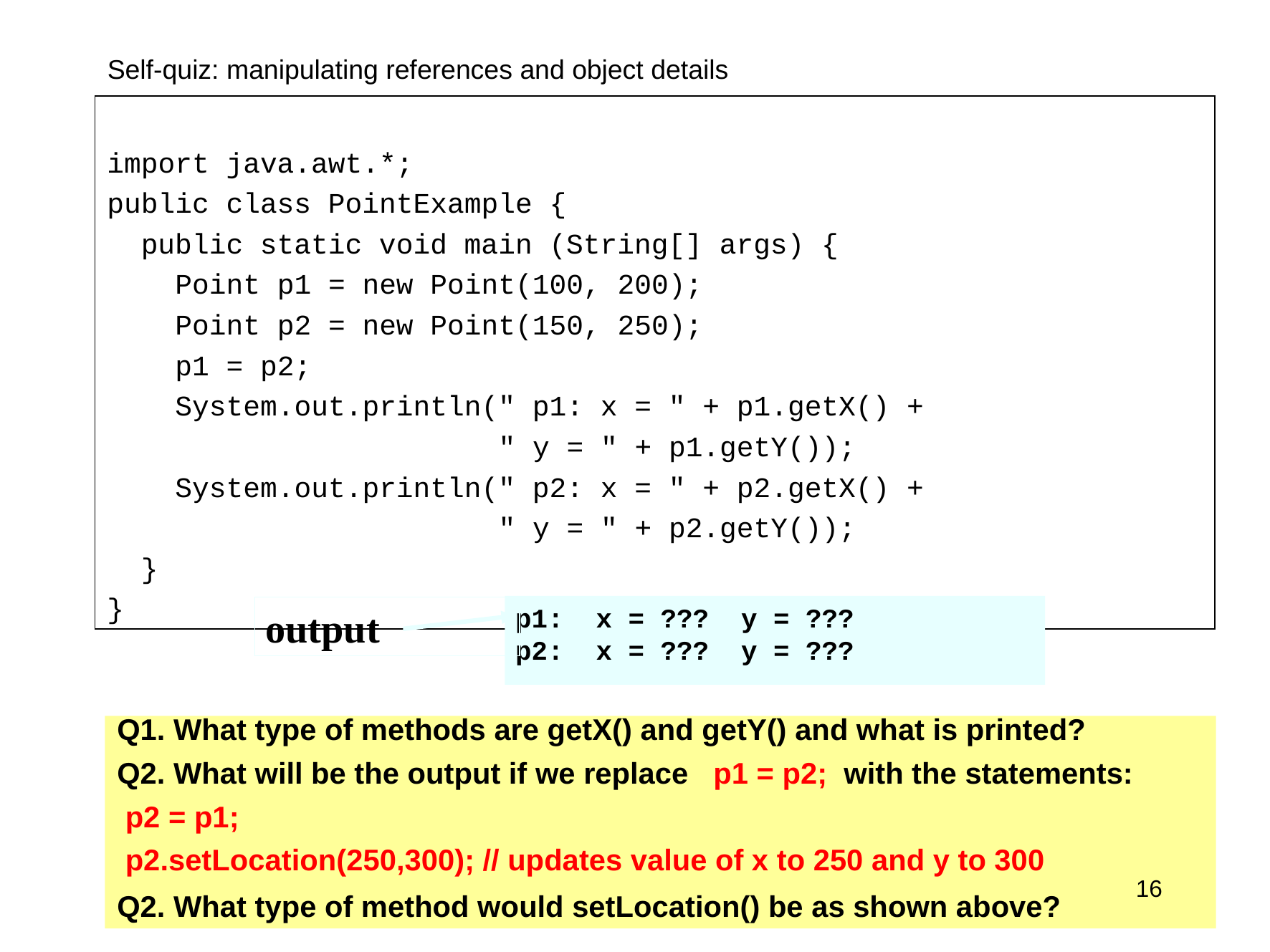

Self-quiz: manipulating references and object details

import java.awt.*;
public class PointExample {
  public static void main (String[] args) {
    Point p1 = new Point(100, 200);
    Point p2 = new Point(150, 250);
    p1 = p2;
    System.out.println(" p1: x = " + p1.getX() +
                       " y = " + p1.getY());
    System.out.println(" p2: x = " + p2.getX() +
                       " y = " + p2.getY());
  }
}
p1:  x = ???  y = ???
p2:  x = ???  y = ???

output

Q1. What type of methods are getX() and getY() and what is printed?
Q2. What will be the output if we replace   p1 = p2;  with the statements:
 p2 = p1;
 p2.setLocation(250,300); // updates value of x to 250 and y to 300
Q2. What type of method would setLocation() be as shown above?
16